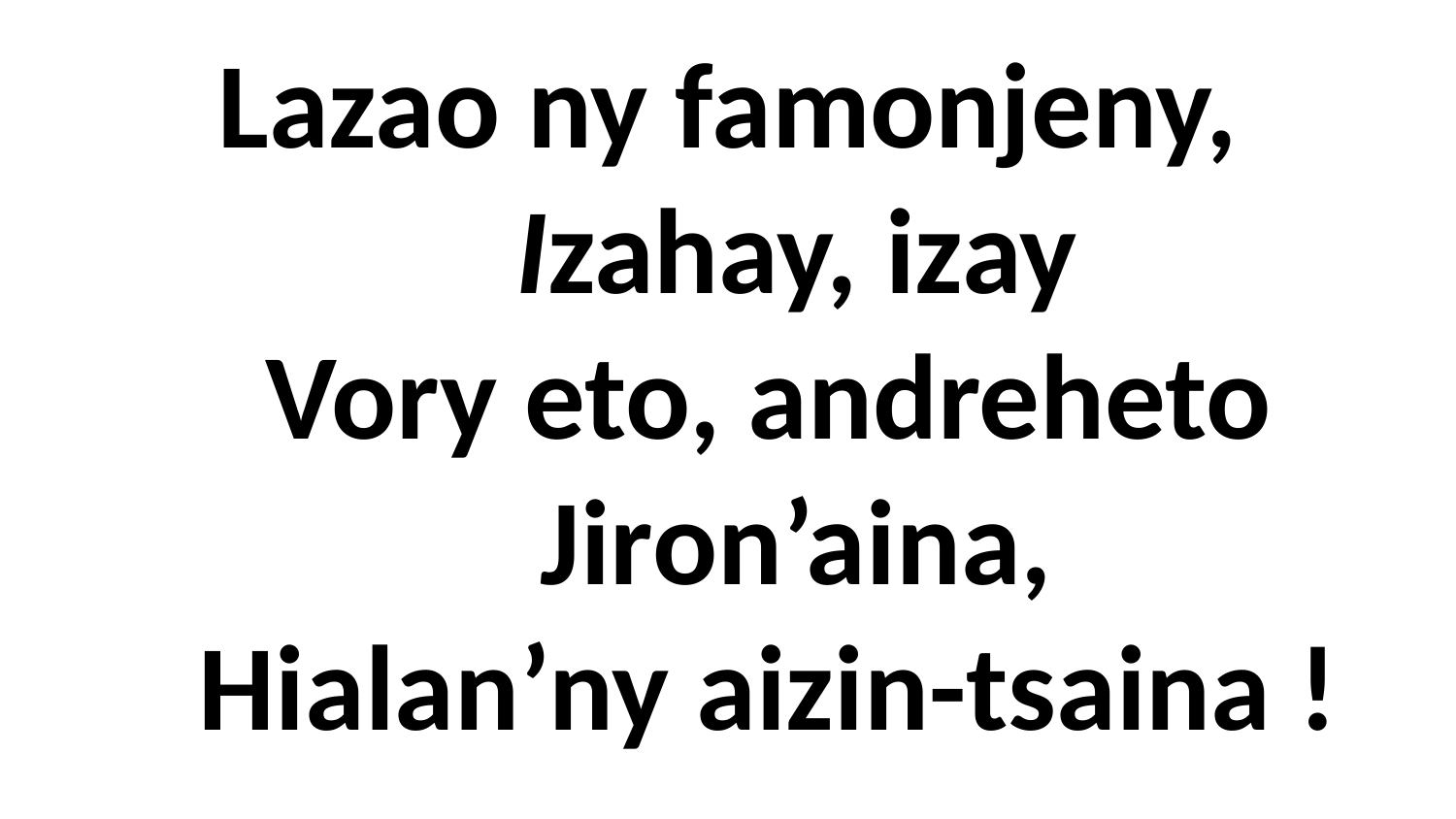

Lazao ny famonjeny,
     Izahay, izay
   Vory eto, andreheto
     Jiron’aina,
   Hialan’ny aizin-tsaina !